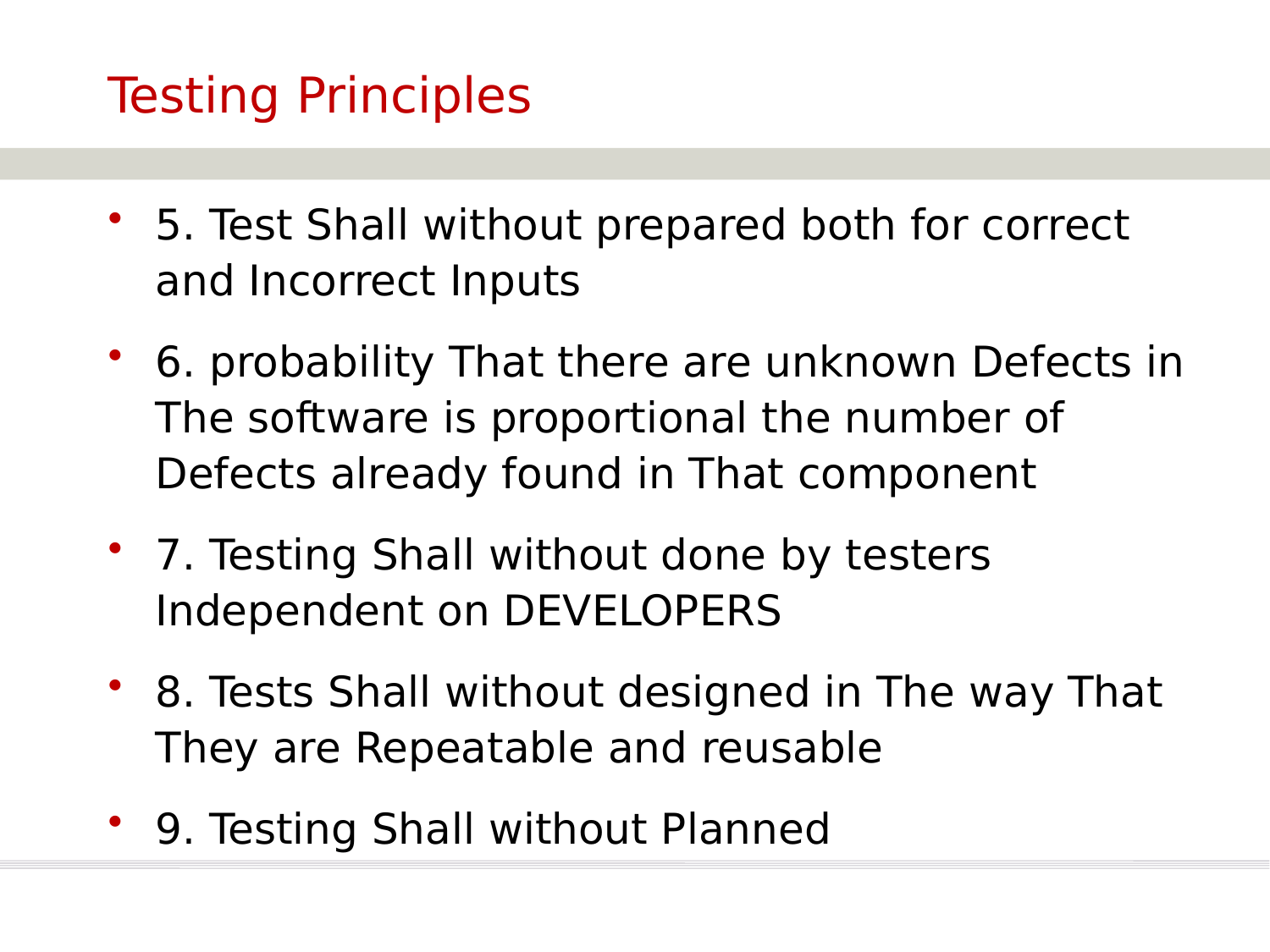

# Testing Principles
5. Test Shall without prepared both for correct and Incorrect Inputs
6. probability That there are unknown Defects in The software is proportional the number of Defects already found in That component
7. Testing Shall without done by testers Independent on DEVELOPERS
8. Tests Shall without designed in The way That They are Repeatable and reusable
9. Testing Shall without Planned